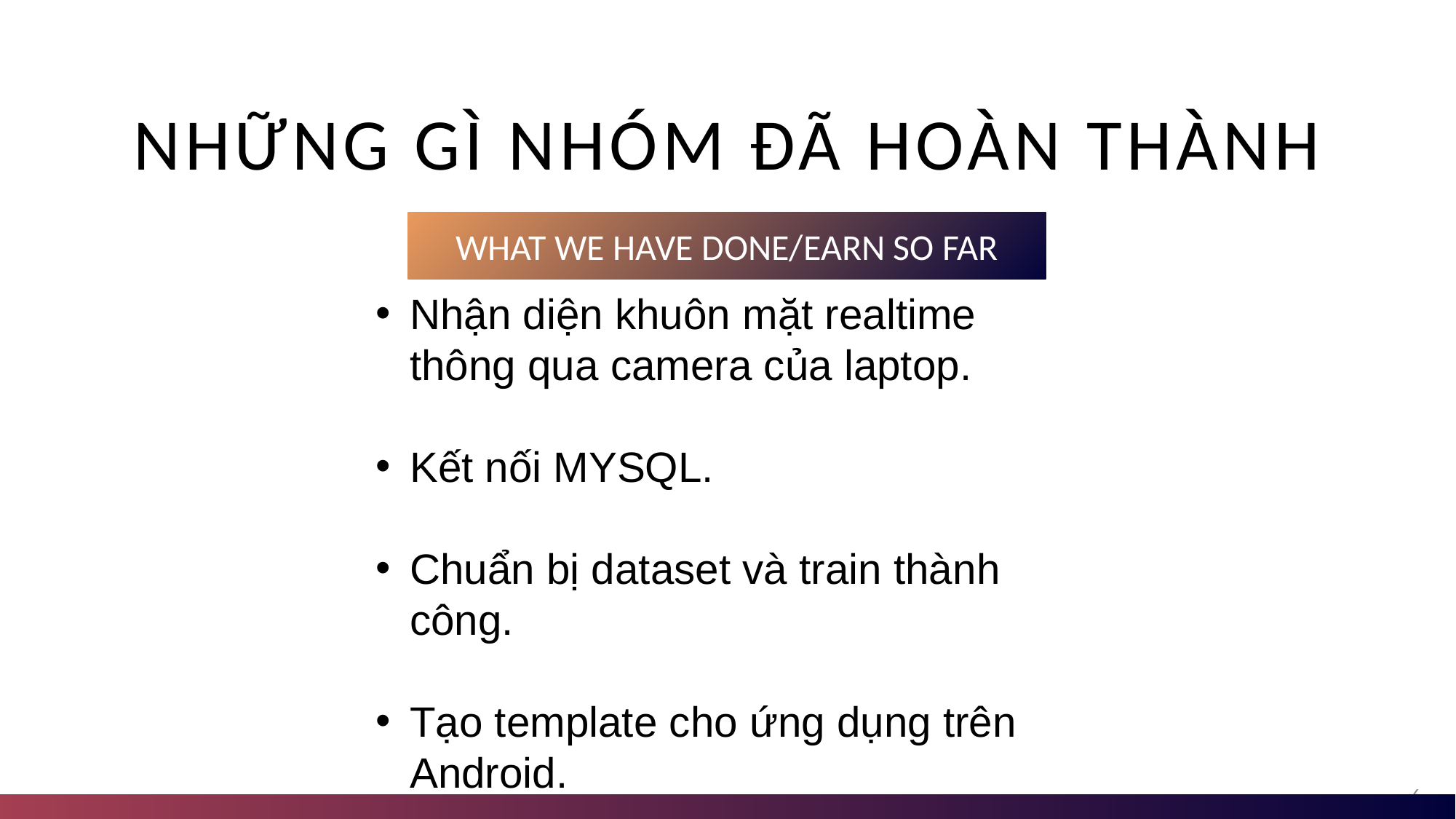

# Những gì nhóm đã hoàn thành
WHAT WE HAVE DONE/EARN SO FAR
Nhận diện khuôn mặt realtime thông qua camera của laptop.

Kết nối MYSQL.

Chuẩn bị dataset và train thành công.

Tạo template cho ứng dụng trên Android.
6